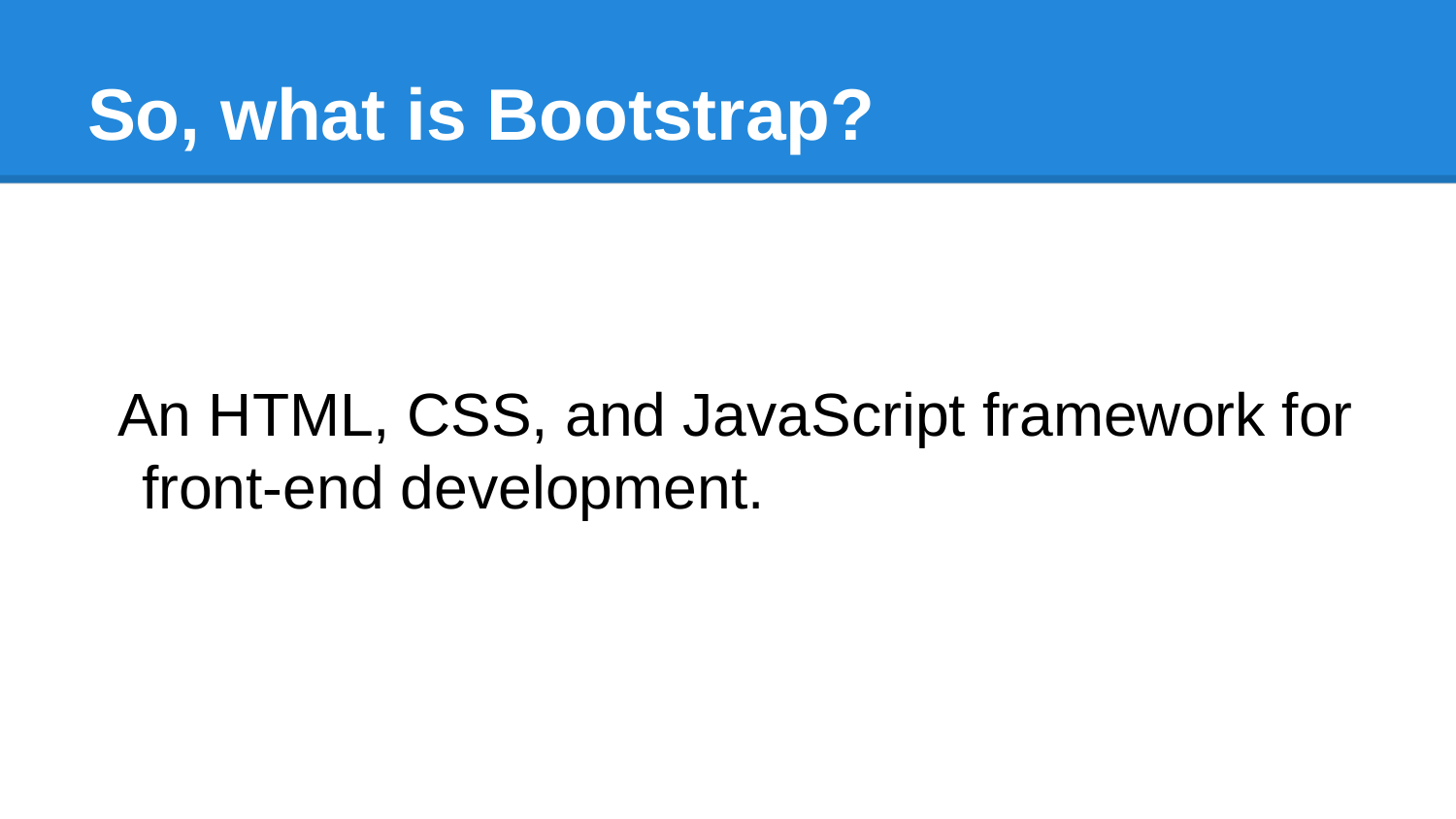

# So, what is Bootstrap?

An HTML, CSS, and JavaScript framework for front-end development.